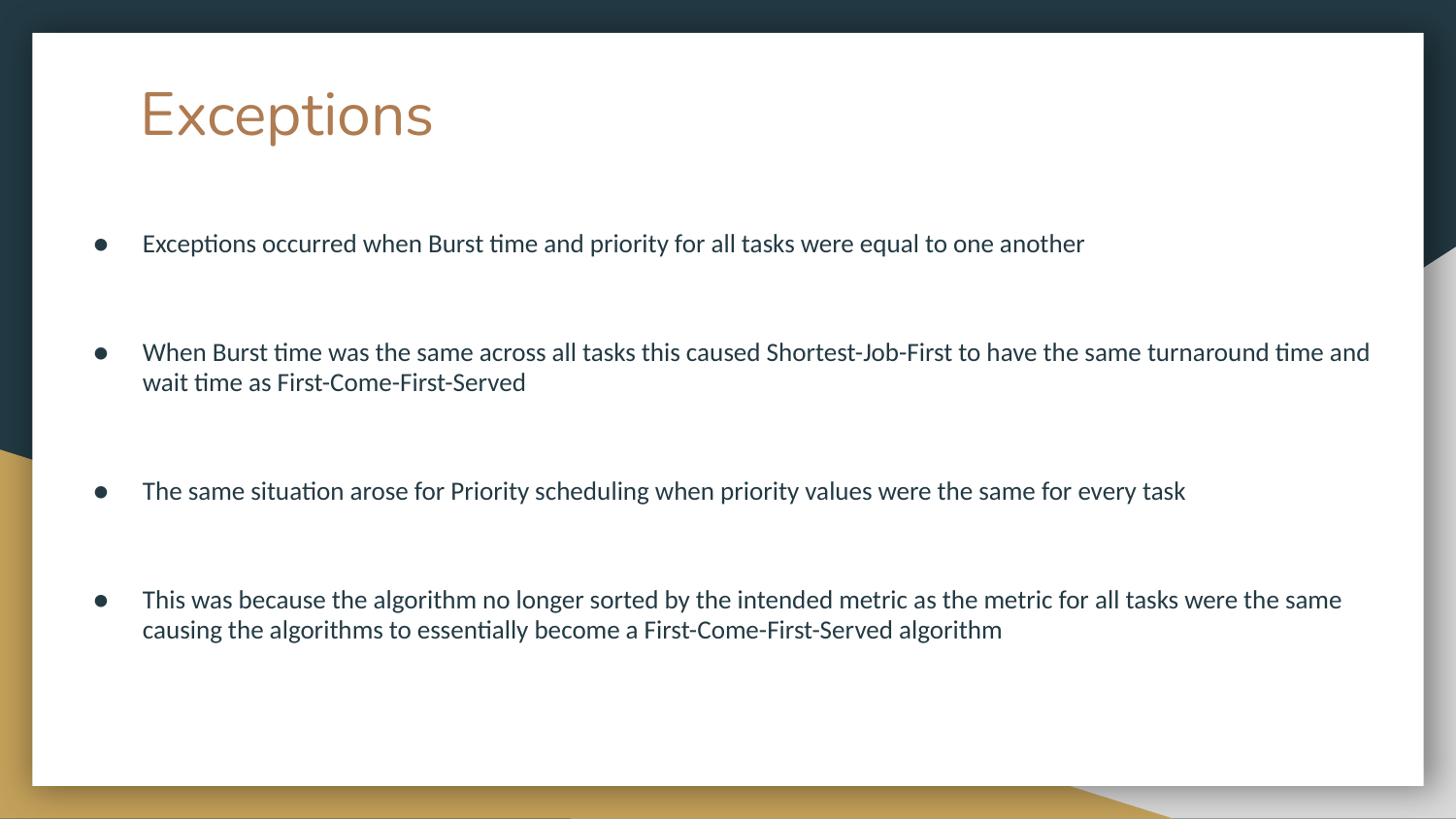

# Exceptions
Exceptions occurred when Burst time and priority for all tasks were equal to one another

When Burst time was the same across all tasks this caused Shortest-Job-First to have the same turnaround time and wait time as First-Come-First-Served

The same situation arose for Priority scheduling when priority values were the same for every task

This was because the algorithm no longer sorted by the intended metric as the metric for all tasks were the same causing the algorithms to essentially become a First-Come-First-Served algorithm